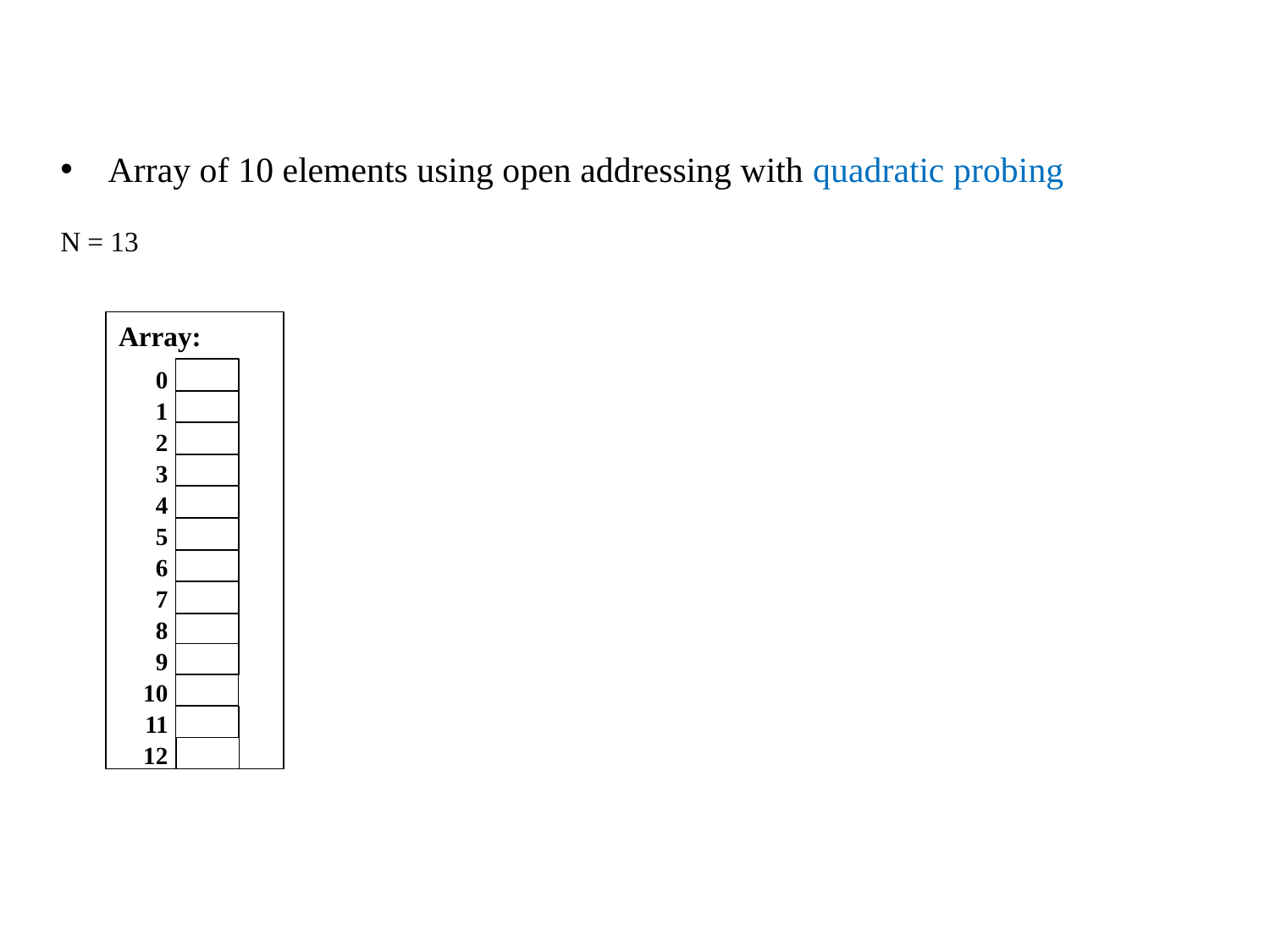

Array of 10 elements using open addressing with quadratic probing

N = 13

Array:
0
1
2
3
4
5
6
7
8
9
10
11
12